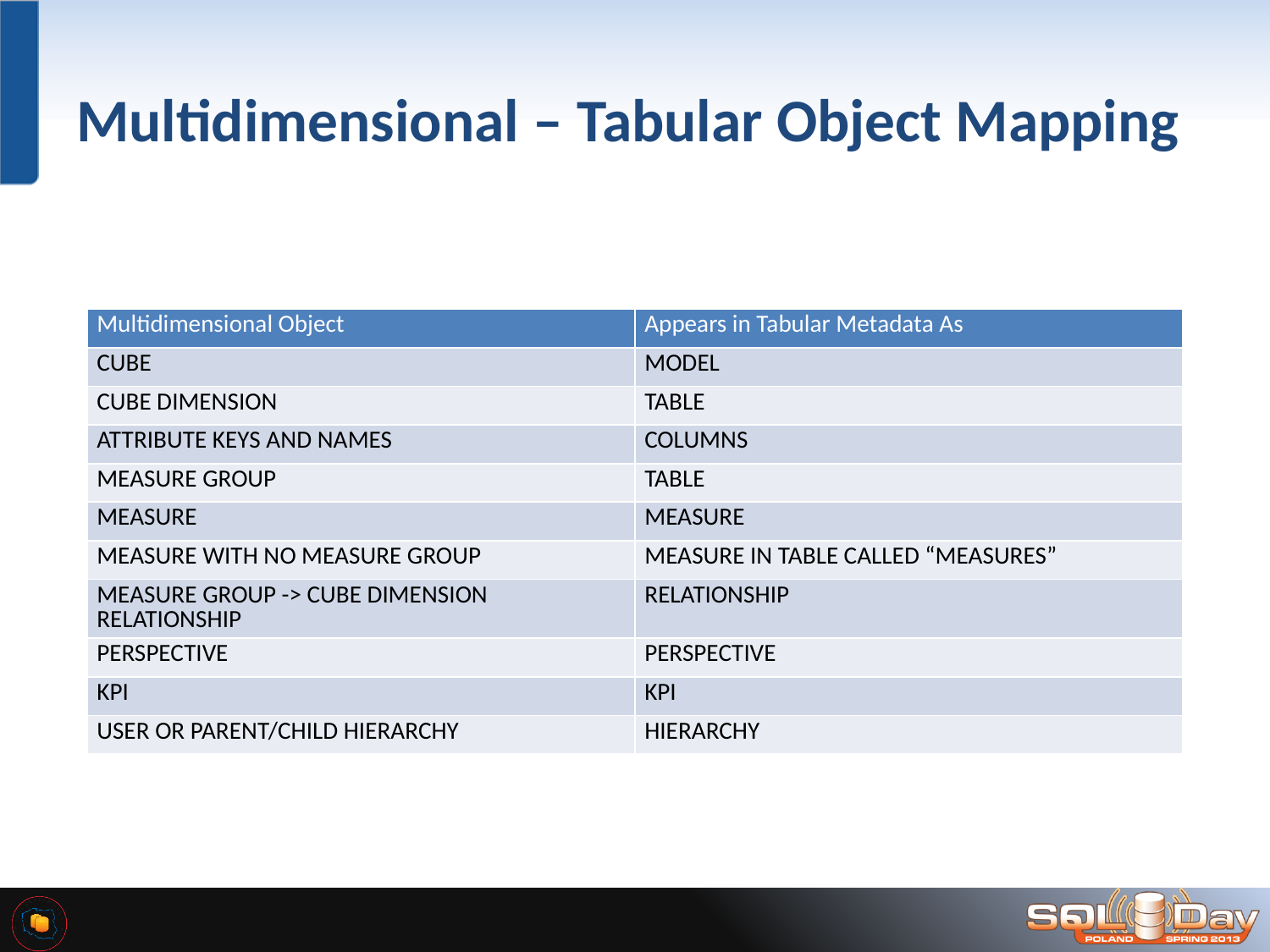

# Multidimensional – Tabular Object Mapping
| Multidimensional Object | Appears in Tabular Metadata As |
| --- | --- |
| CUBE | MODEL |
| CUBE DIMENSION | TABLE |
| ATTRIBUTE KEYS AND NAMES | COLUMNS |
| MEASURE GROUP | TABLE |
| MEASURE | MEASURE |
| MEASURE WITH NO MEASURE GROUP | MEASURE IN TABLE CALLED “MEASURES” |
| MEASURE GROUP -> CUBE DIMENSION RELATIONSHIP | RELATIONSHIP |
| PERSPECTIVE | PERSPECTIVE |
| KPI | KPI |
| USER OR PARENT/CHILD HIERARCHY | HIERARCHY |